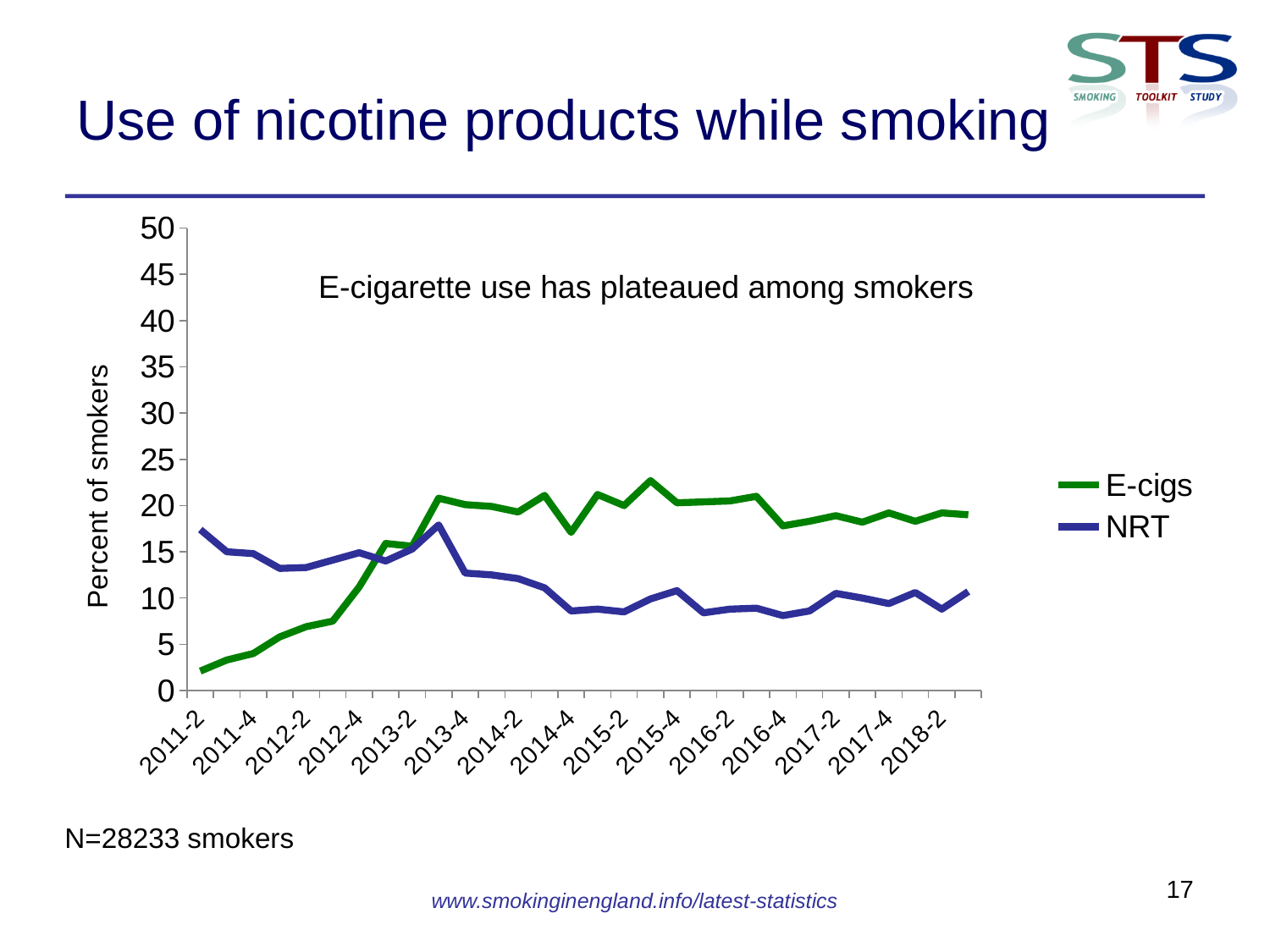

# Use of nicotine products while smoking

### Chart

| Category | E-cigs | NRT |
|---|---|---|
| 2011-2 | 2.1 | 17.4 |
| 2011-3 | 3.3 | 15.0 |
| 2011-4 | 4.0 | 14.8 |
| 2012-1 | 5.8 | 13.2 |
| 2012-2 | 6.9 | 13.3 |
| 2012-3 | 7.5 | 14.1 |
| 2012-4 | 11.2 | 14.9 |
| 2013-1 | 15.9 | 14.0 |
| 2013-2 | 15.6 | 15.3 |
| 2013-3 | 20.8 | 17.9 |
| 2013-4 | 20.1 | 12.7 |
| 2014-1 | 19.9 | 12.5 |
| 2014-2 | 19.3 | 12.1 |
| 2014-3 | 21.1 | 11.1 |
| 2014-4 | 17.1 | 8.6 |
| 2015-1 | 21.2 | 8.8 |
| 2015-2 | 20.0 | 8.5 |
| 2015-3 | 22.7 | 9.9 |
| 2015-4 | 20.3 | 10.8 |
| 2016-1 | 20.4 | 8.4 |
| 2016-2 | 20.5 | 8.8 |
| 2016-3 | 21.0 | 8.9 |
| 2016-4 | 17.8 | 8.1 |
| 2017-1 | 18.3 | 8.6 |
| 2017-2 | 18.9 | 10.5 |
| 2017-3 | 18.2 | 10.0 |
| 2017-4 | 19.2 | 9.4 |
| 2018-1 | 18.3 | 10.6 |
| 2018-2 | 19.2 | 8.8 |
| 2018-3 | 19.0 | 10.7 |
E-cigarette use has plateaued among smokers
N=28233 smokers
17